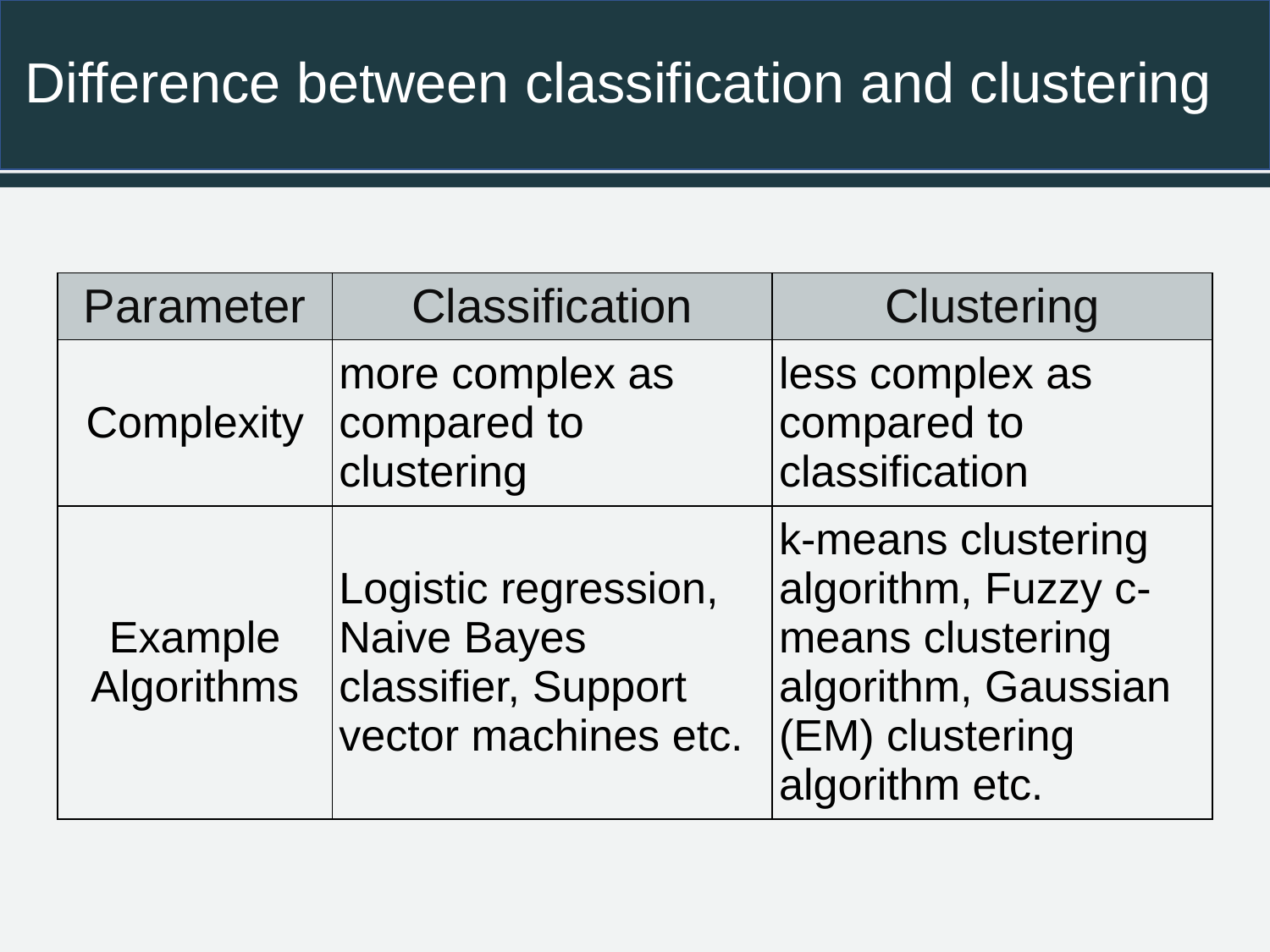

# Difference between classification and clustering
| Parameter | Classification | Clustering |
| --- | --- | --- |
| Complexity | more complex as compared to clustering | less complex as compared to classification |
| Example Algorithms | Logistic regression, Naive Bayes classifier, Support vector machines etc. | k-means clustering algorithm, Fuzzy c-means clustering algorithm, Gaussian (EM) clustering algorithm etc. |